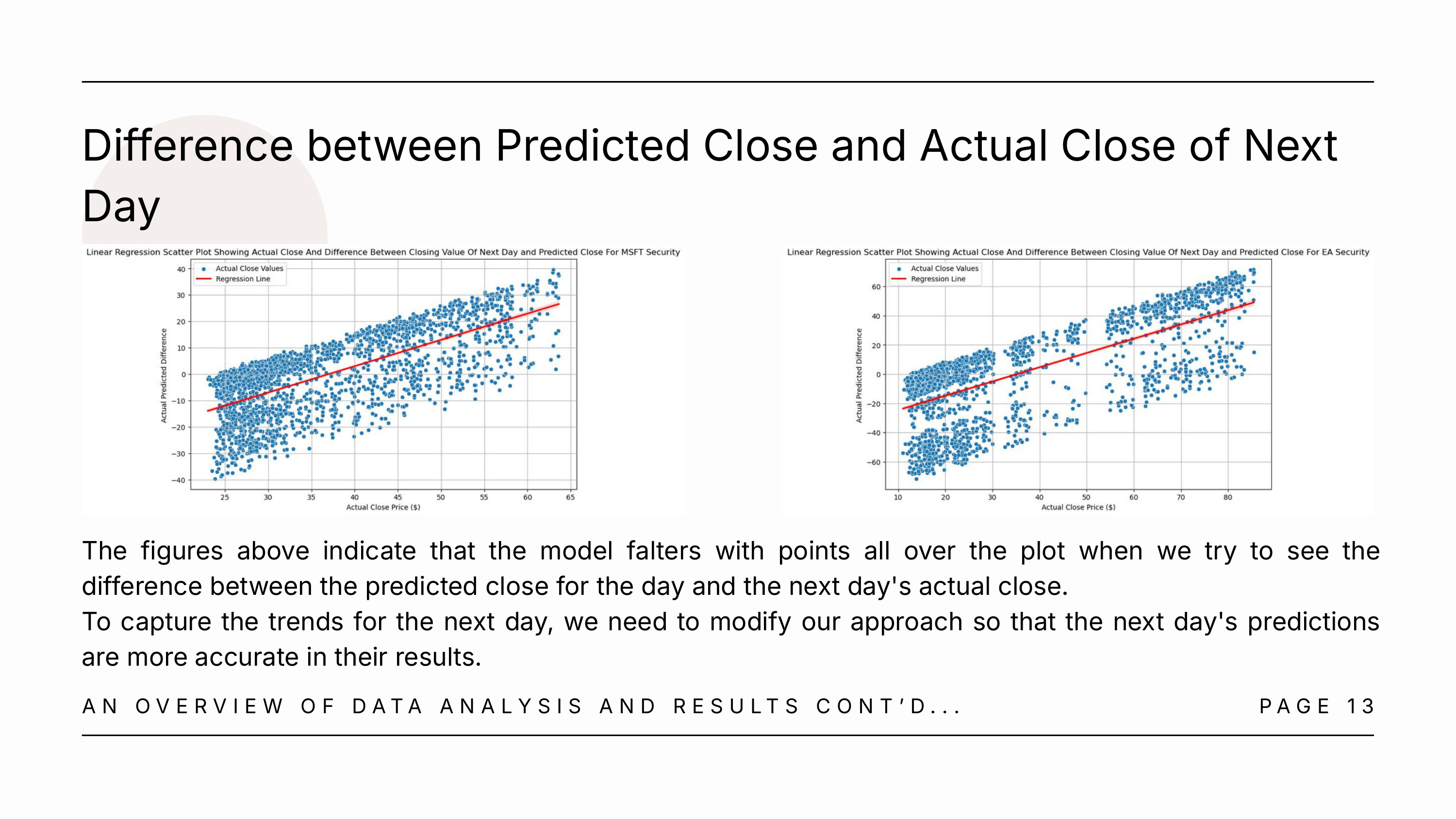

Difference between Predicted Close and Actual Close of Next Day

The figures above indicate that the model falters with points all over the plot when we try to see the difference between the predicted close for the day and the next day's actual close.
To capture the trends for the next day, we need to modify our approach so that the next day's predictions are more accurate in their results.
AN OVERVIEW OF DATA ANALYSIS AND RESULTS CONT’D...
PAGE 13